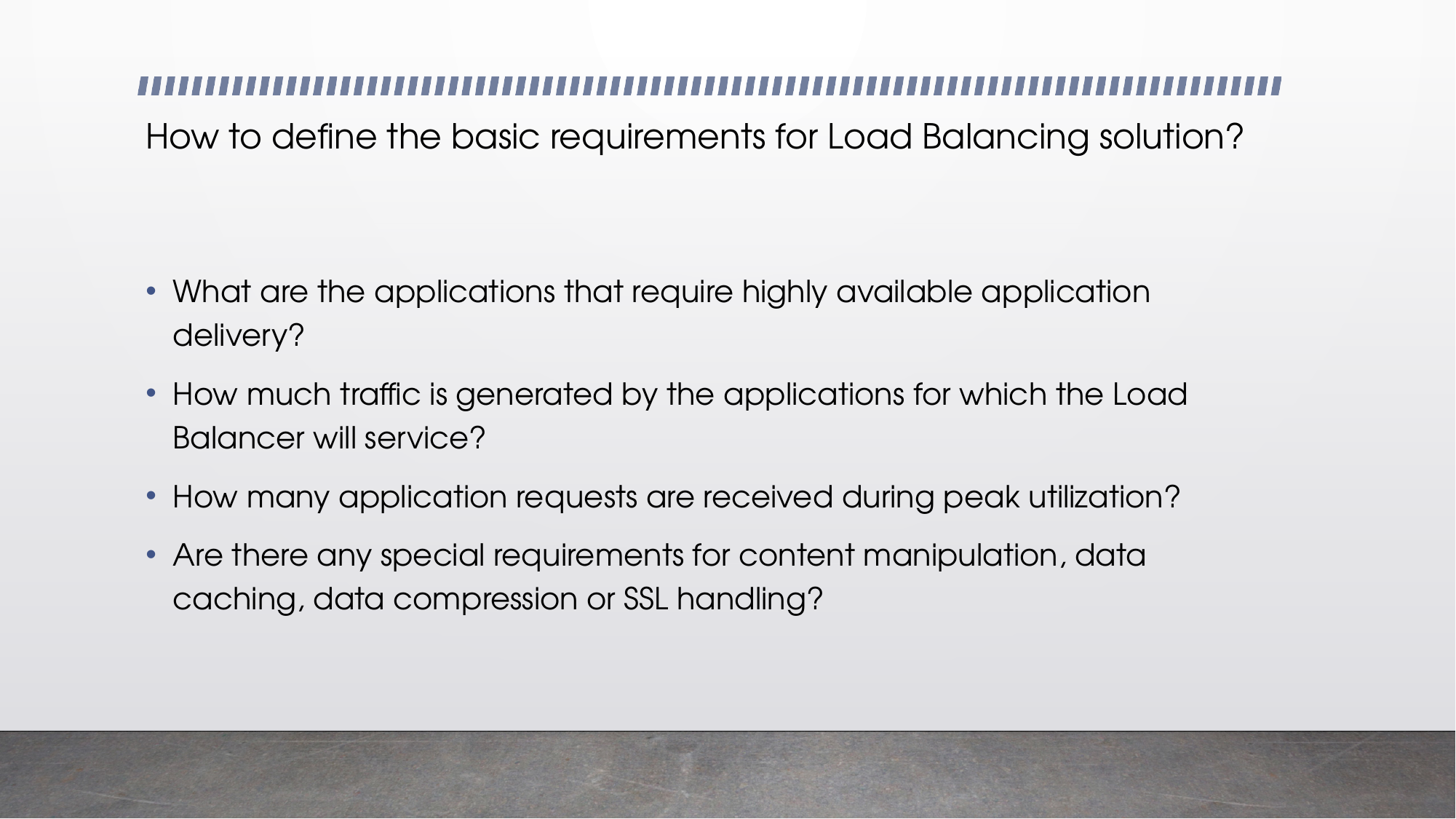

# How to define the basic requirements for Load Balancing solution?
What are the applications that require highly available application delivery?
How much traffic is generated by the applications for which the Load Balancer will service?
How many application requests are received during peak utilization?
Are there any special requirements for content manipulation, data caching, data compression or SSL handling?